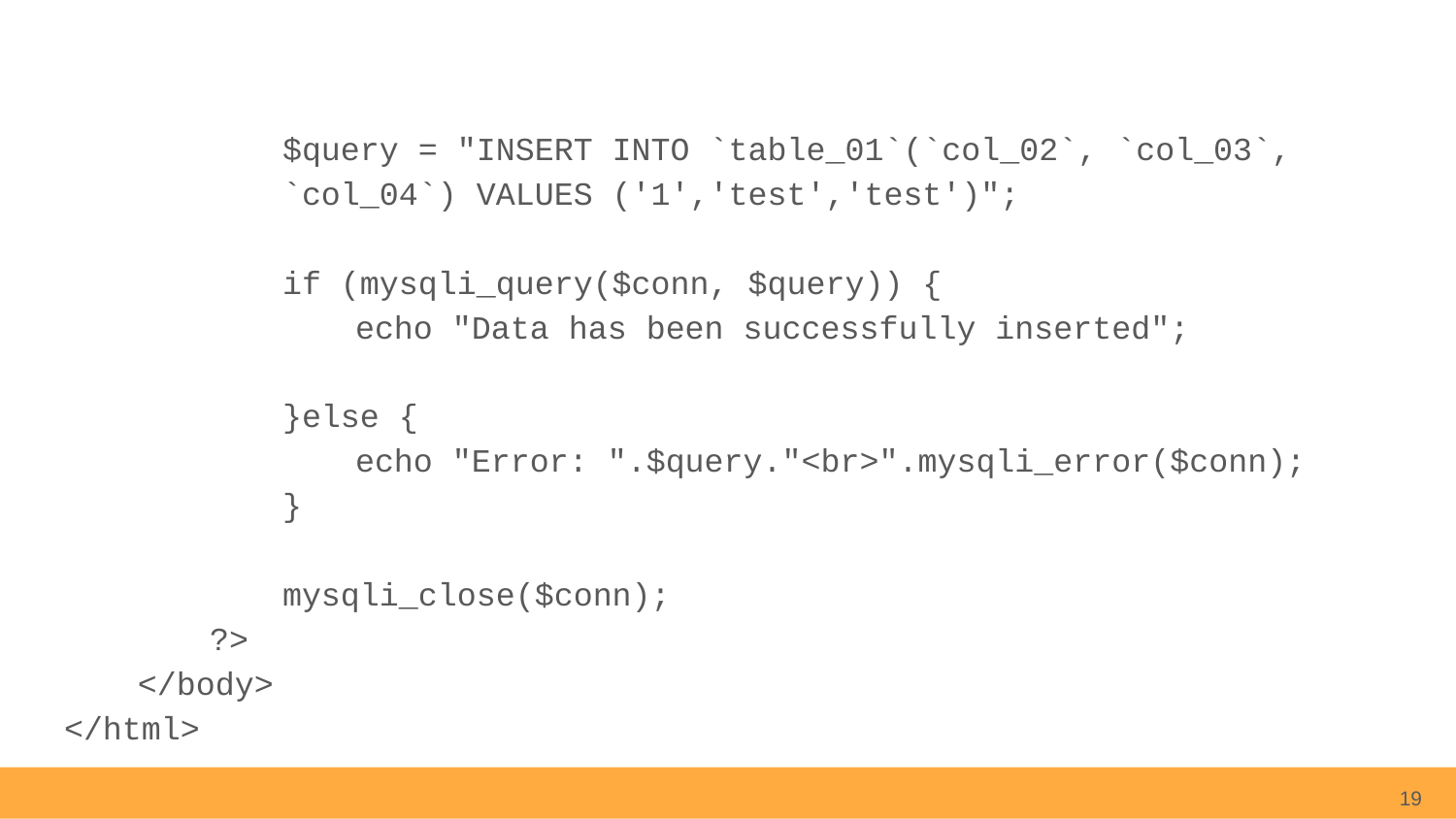

$query = "INSERT INTO `table_01`(`col_02`, `col_03`, `col_04`) VALUES ('1','test','test')";

if (mysqli_query($conn, $query)) {
echo "Data has been successfully inserted";

}else {
echo "Error: ".$query."<br>".mysqli_error($conn);
}

mysqli_close($conn);
?>
</body>
</html>
19